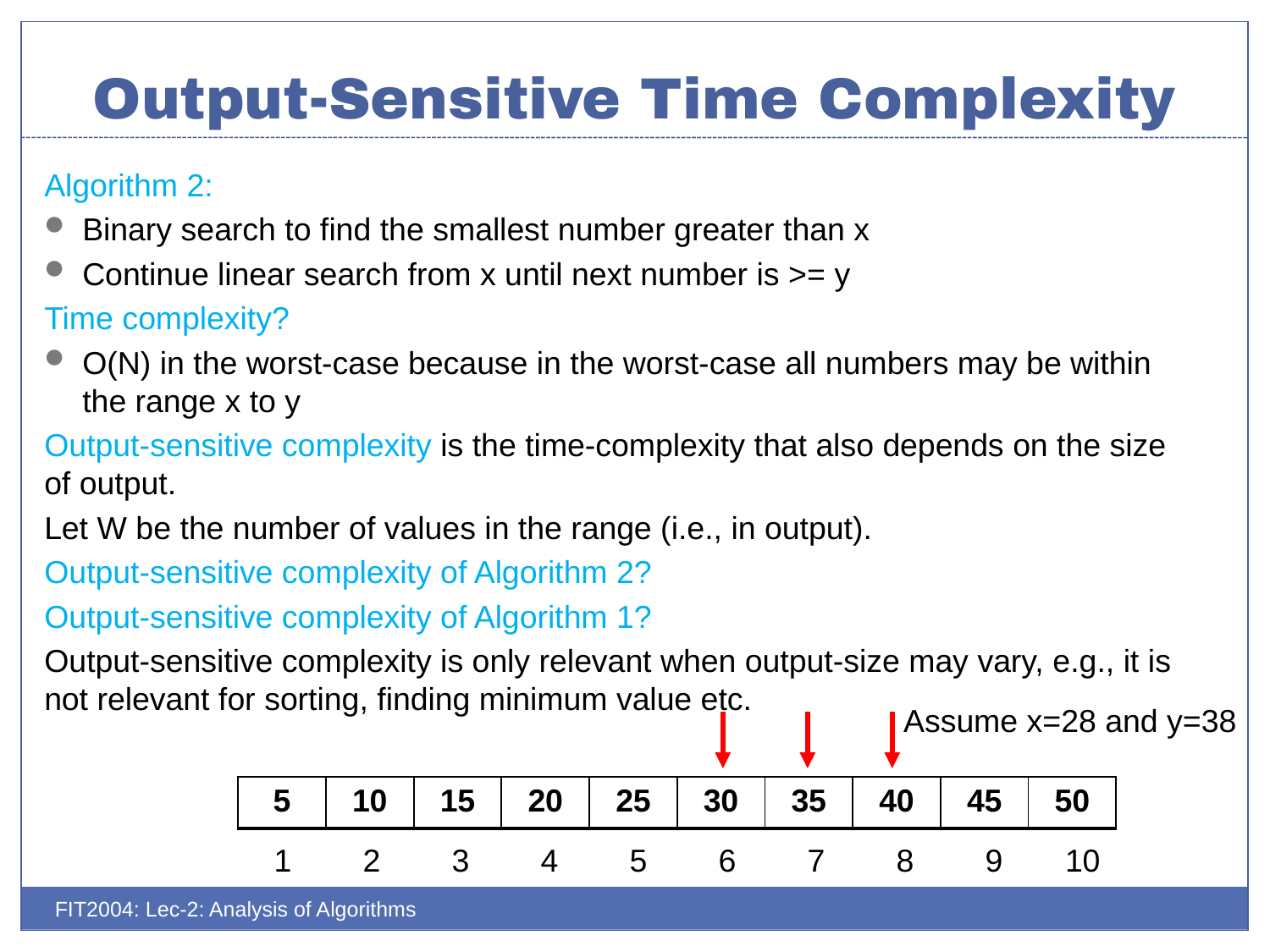

# Output-Sensitive Time Complexity
Algorithm 2:
Binary search to find the smallest number greater than x
Continue linear search from x until next number is >= y
Time complexity?
O(N) in the worst-case because in the worst-case all numbers may be within the range x to y
Output-sensitive complexity is the time-complexity that also depends on the size of output.
Let W be the number of values in the range (i.e., in output).
Output-sensitive complexity of Algorithm 2?
Output-sensitive complexity of Algorithm 1?
Output-sensitive complexity is only relevant when output-size may vary, e.g., it is not relevant for sorting, finding minimum value etc.

Assume x=28 and y=38
| 5 | 10 | 15 | 20 | 25 | 30 | 35 | 40 | 45 | 50 |
| --- | --- | --- | --- | --- | --- | --- | --- | --- | --- |
| 1 | 2 | 3 | 4 | 5 | 6 | 7 | 8 | 9 | 10 |
| --- | --- | --- | --- | --- | --- | --- | --- | --- | --- |
FIT2004: Lec-2: Analysis of Algorithms